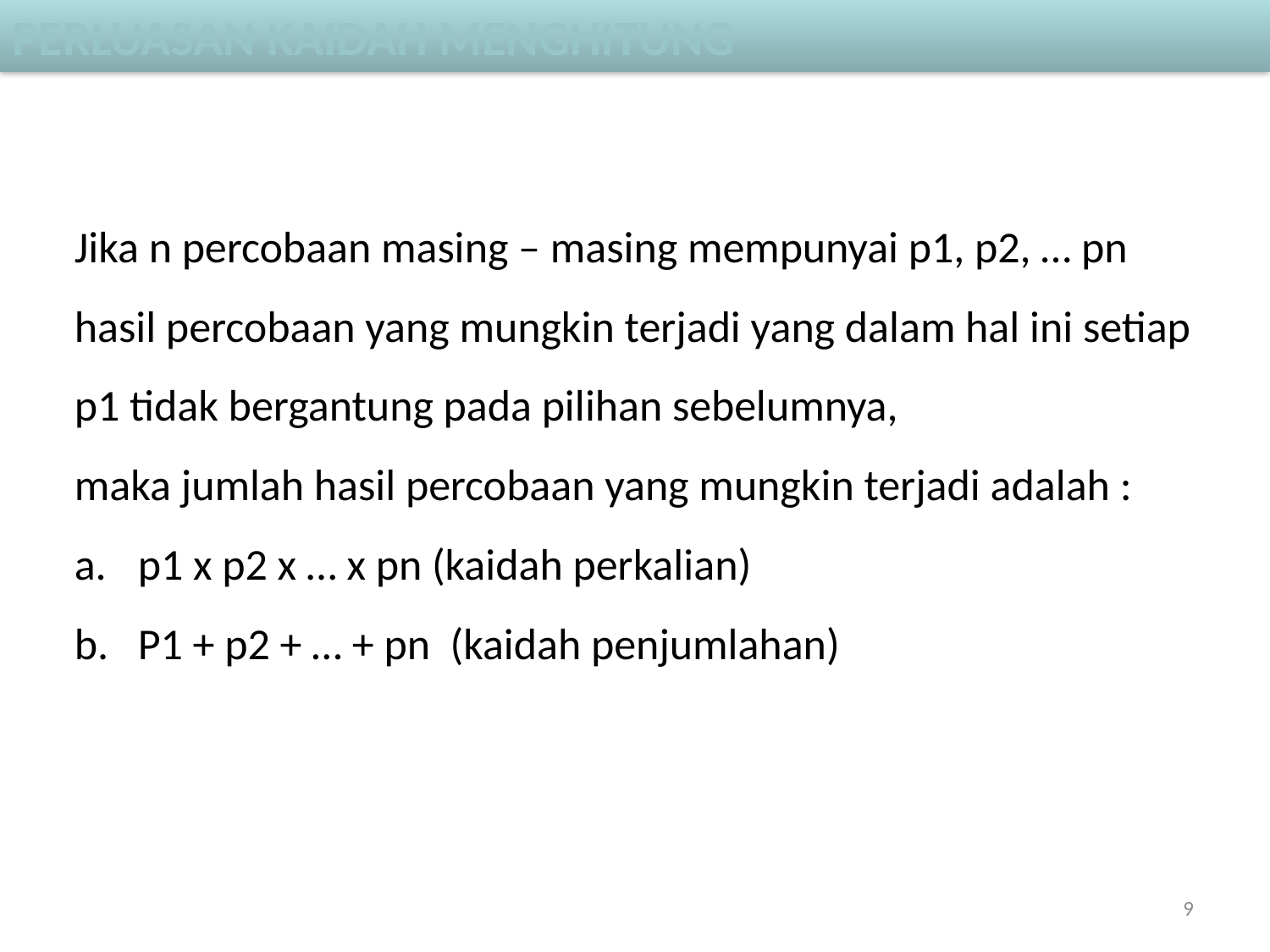

Perluasan kaidah menghitung
Jika n percobaan masing – masing mempunyai p1, p2, … pn
hasil percobaan yang mungkin terjadi yang dalam hal ini setiap
p1 tidak bergantung pada pilihan sebelumnya,
maka jumlah hasil percobaan yang mungkin terjadi adalah :
p1 x p2 x … x pn (kaidah perkalian)
P1 + p2 + … + pn  (kaidah penjumlahan)
9